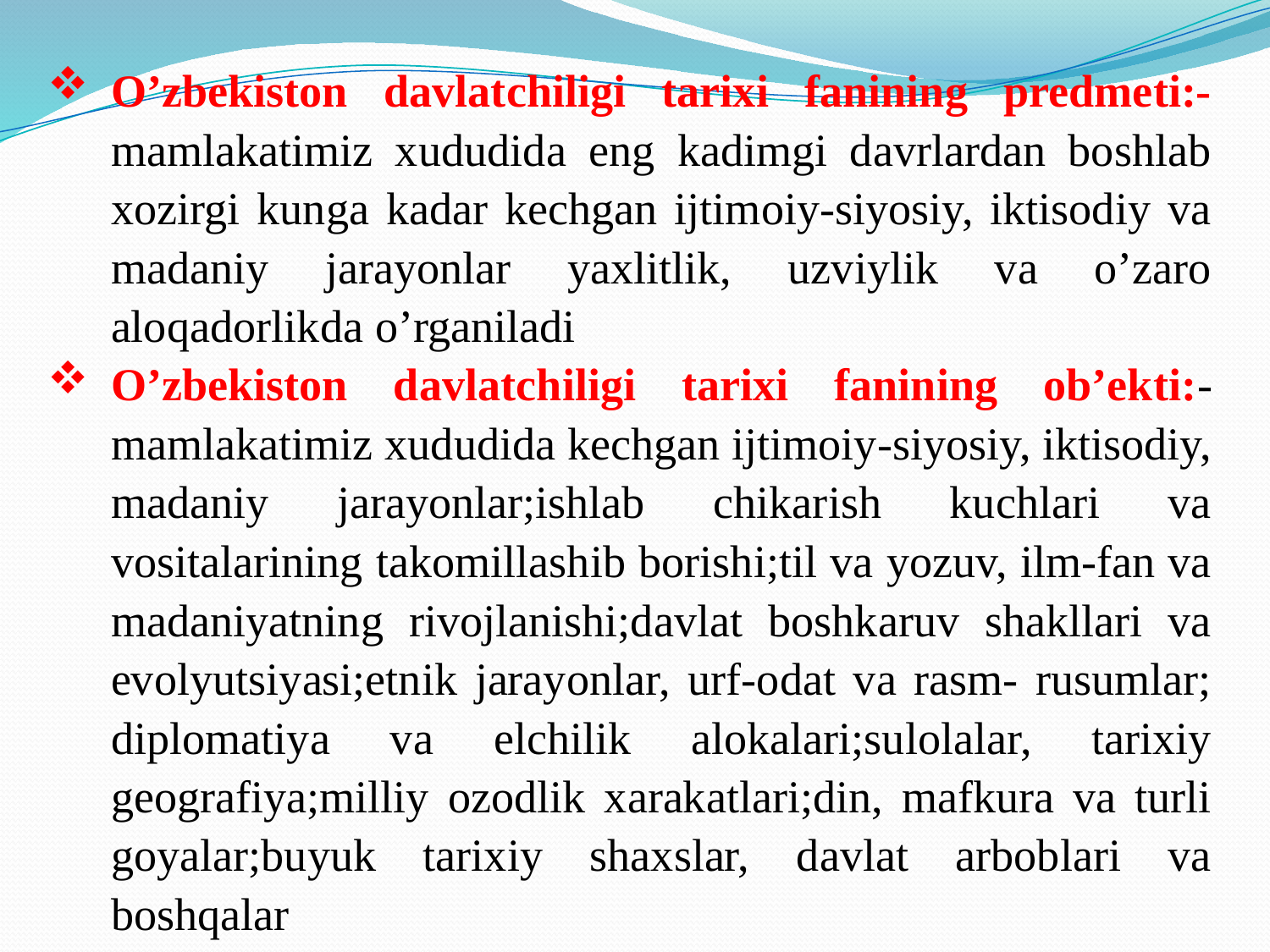

O’zbekiston davlatchiligi tarixi fanining predmeti:- mamlakatimiz xududida eng kadimgi davrlardan boshlab xozirgi kunga kadar kechgan ijtimoiy-siyosiy, iktisodiy va madaniy jarayonlar yaxlitlik, uzviylik va o’zaro aloqadorlikda o’rganiladi
O’zbekiston davlatchiligi tarixi fanining ob’ekti:-mamlakatimiz xududida kechgan ijtimoiy-siyosiy, iktisodiy, madaniy jarayonlar;ishlab chikarish kuchlari va vositalarining takomillashib borishi;til va yozuv, ilm-fan va madaniyatning rivojlanishi;davlat boshkaruv shakllari va evolyutsiyasi;etnik jarayonlar, urf-odat va rasm- rusumlar; diplomatiya va elchilik alokalari;sulolalar, tarixiy geografiya;milliy ozodlik xarakatlari;din, mafkura va turli goyalar;buyuk tarixiy shaxslar, davlat arboblari va boshqalar